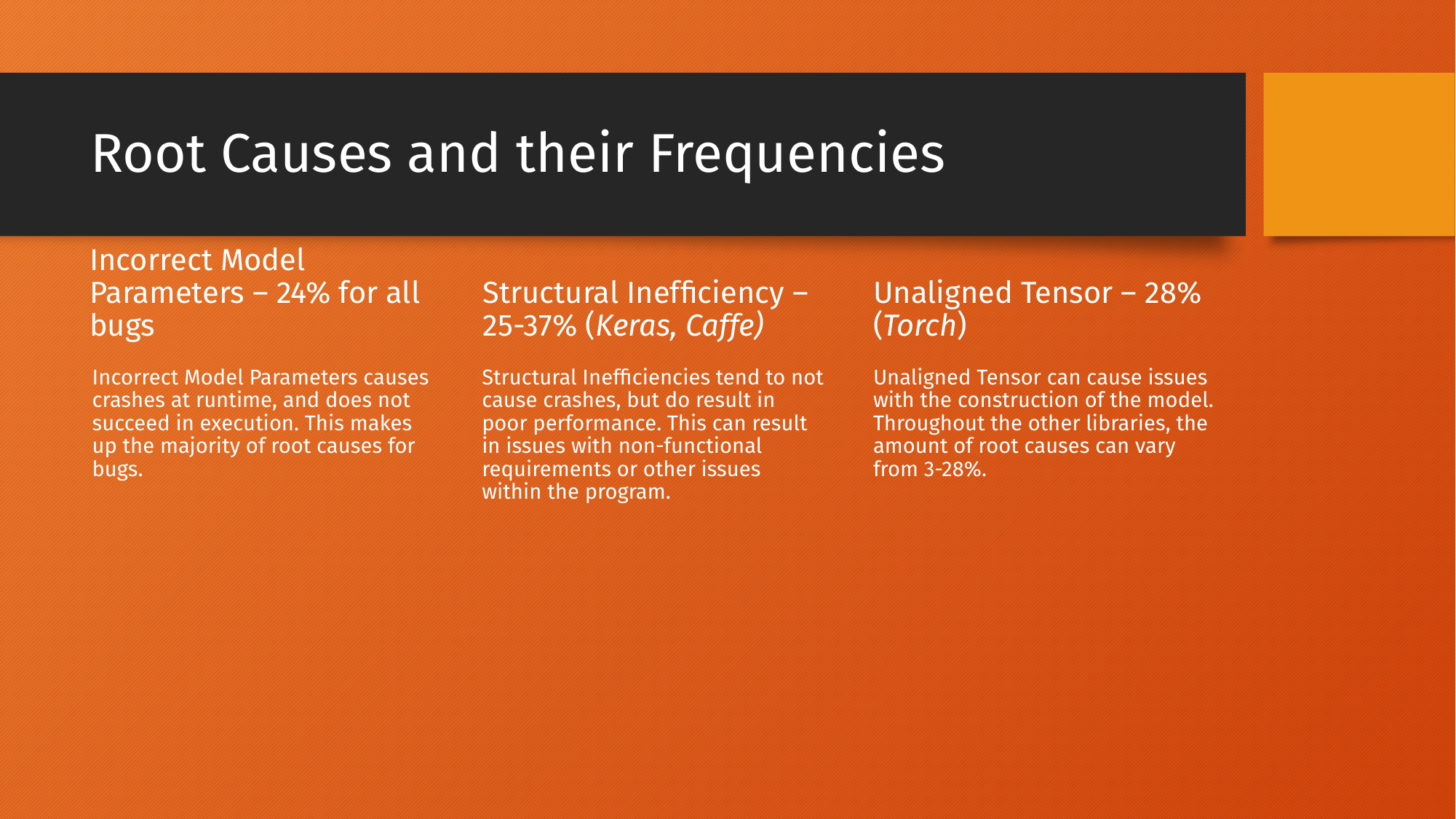

# Root Causes and their Frequencies
Incorrect Model Parameters – 24% for all bugs
Structural Inefficiency – 25-37% (Keras, Caffe)
Unaligned Tensor – 28% (Torch)
Incorrect Model Parameters causes crashes at runtime, and does not succeed in execution. This makes up the majority of root causes for bugs.
Structural Inefficiencies tend to not cause crashes, but do result in poor performance. This can result in issues with non-functional requirements or other issues within the program.
Unaligned Tensor can cause issues with the construction of the model. Throughout the other libraries, the amount of root causes can vary from 3-28%.